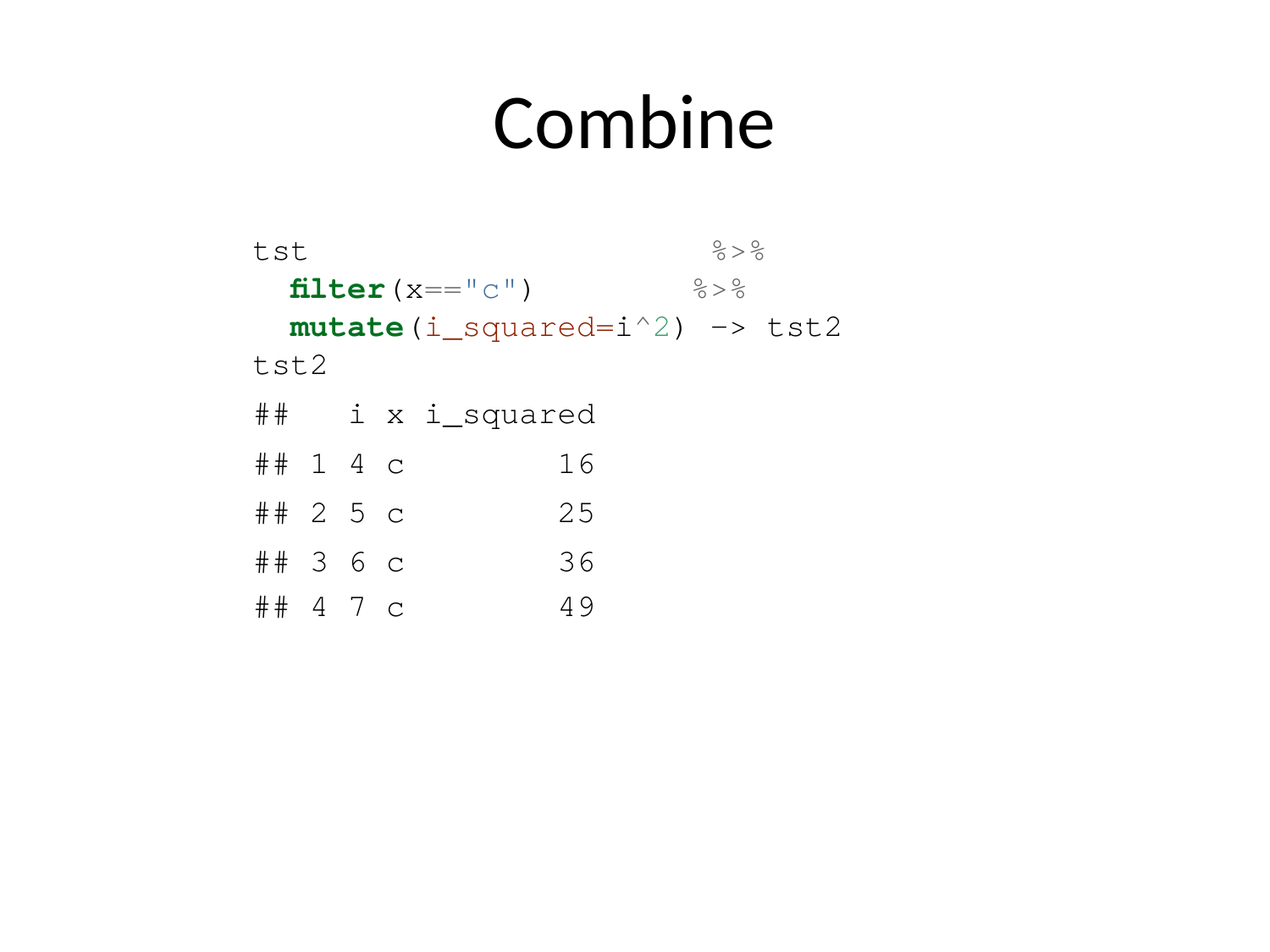

# Combine
tst                     %>%
  filter(x=="c")        %>%
  mutate(i_squared=i^2) -> tst2
tst2
##   i x i_squared
## 1 4 c        16
## 2 5 c        25
## 3 6 c        36
## 4 7 c        49